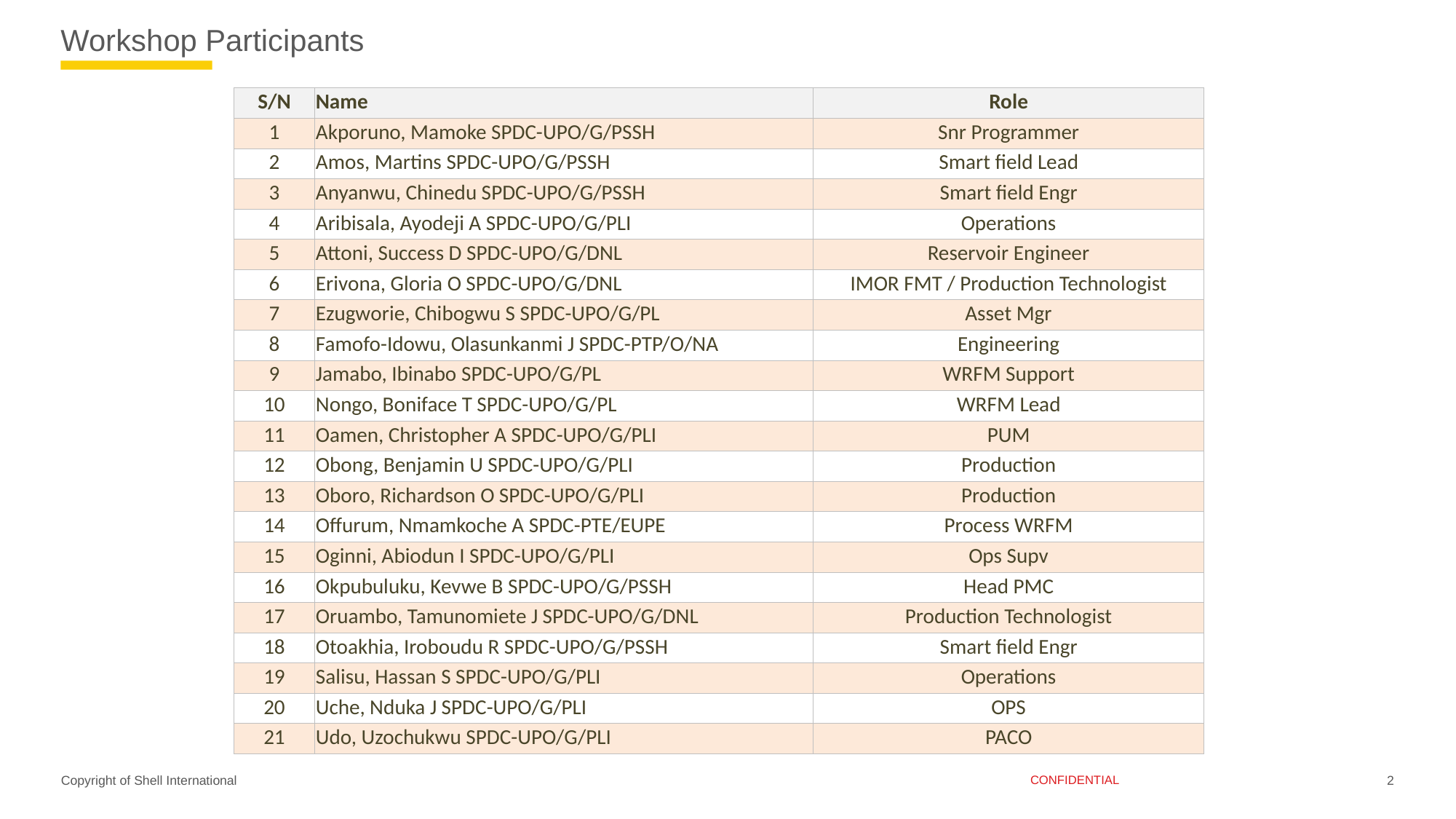

# Workshop Participants
| S/N | Name | Role |
| --- | --- | --- |
| 1 | Akporuno, Mamoke SPDC-UPO/G/PSSH | Snr Programmer |
| 2 | Amos, Martins SPDC-UPO/G/PSSH | Smart field Lead |
| 3 | Anyanwu, Chinedu SPDC-UPO/G/PSSH | Smart field Engr |
| 4 | Aribisala, Ayodeji A SPDC-UPO/G/PLI | Operations |
| 5 | Attoni, Success D SPDC-UPO/G/DNL | Reservoir Engineer |
| 6 | Erivona, Gloria O SPDC-UPO/G/DNL | IMOR FMT / Production Technologist |
| 7 | Ezugworie, Chibogwu S SPDC-UPO/G/PL | Asset Mgr |
| 8 | Famofo-Idowu, Olasunkanmi J SPDC-PTP/O/NA | Engineering |
| 9 | Jamabo, Ibinabo SPDC-UPO/G/PL | WRFM Support |
| 10 | Nongo, Boniface T SPDC-UPO/G/PL | WRFM Lead |
| 11 | Oamen, Christopher A SPDC-UPO/G/PLI | PUM |
| 12 | Obong, Benjamin U SPDC-UPO/G/PLI | Production |
| 13 | Oboro, Richardson O SPDC-UPO/G/PLI | Production |
| 14 | Offurum, Nmamkoche A SPDC-PTE/EUPE | Process WRFM |
| 15 | Oginni, Abiodun I SPDC-UPO/G/PLI | Ops Supv |
| 16 | Okpubuluku, Kevwe B SPDC-UPO/G/PSSH | Head PMC |
| 17 | Oruambo, Tamunomiete J SPDC-UPO/G/DNL | Production Technologist |
| 18 | Otoakhia, Iroboudu R SPDC-UPO/G/PSSH | Smart field Engr |
| 19 | Salisu, Hassan S SPDC-UPO/G/PLI | Operations |
| 20 | Uche, Nduka J SPDC-UPO/G/PLI | OPS |
| 21 | Udo, Uzochukwu SPDC-UPO/G/PLI | PACO |
2